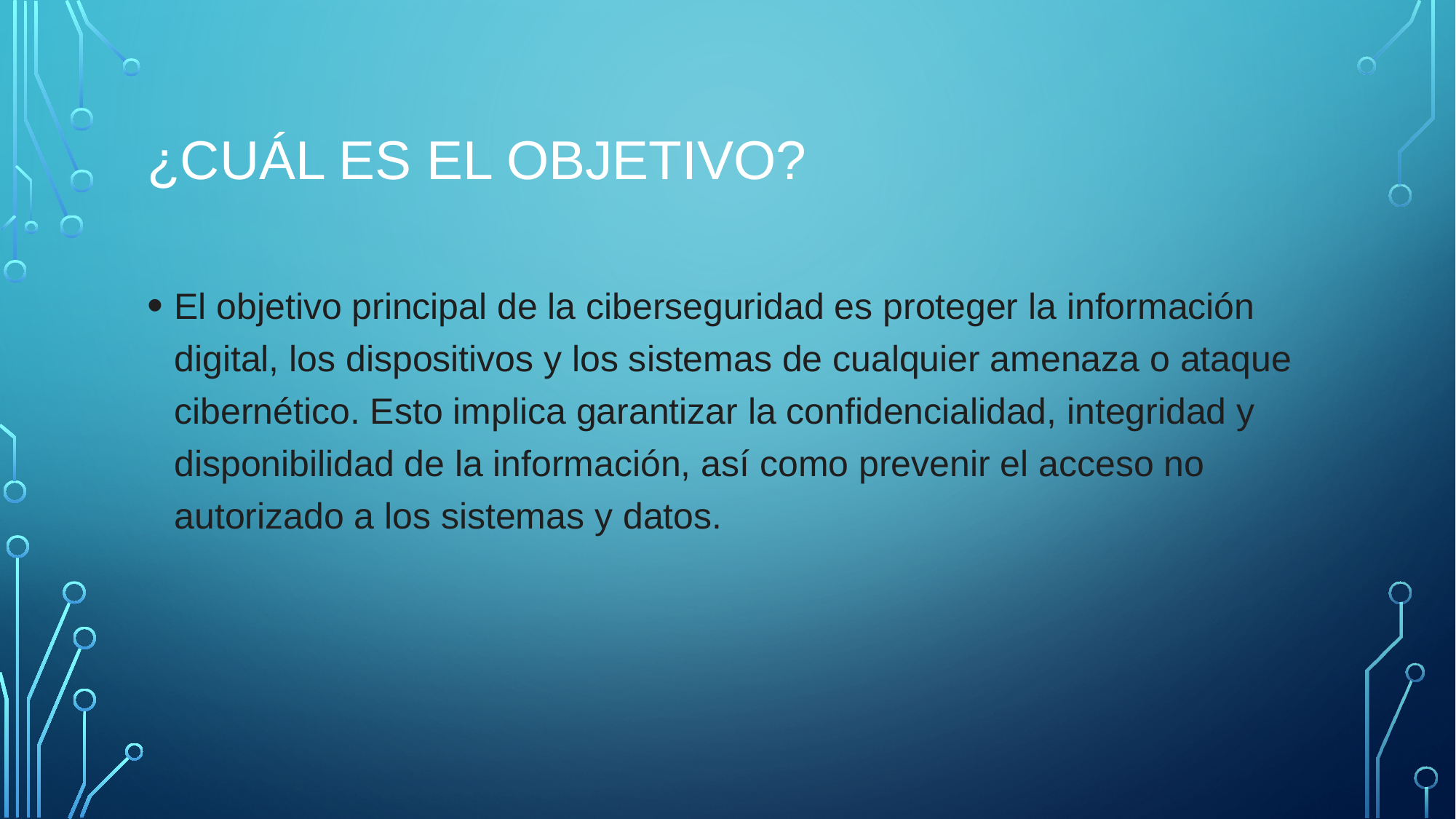

# ¿Cuál es el objetivo?
El objetivo principal de la ciberseguridad es proteger la información digital, los dispositivos y los sistemas de cualquier amenaza o ataque cibernético. Esto implica garantizar la confidencialidad, integridad y disponibilidad de la información, así como prevenir el acceso no autorizado a los sistemas y datos.